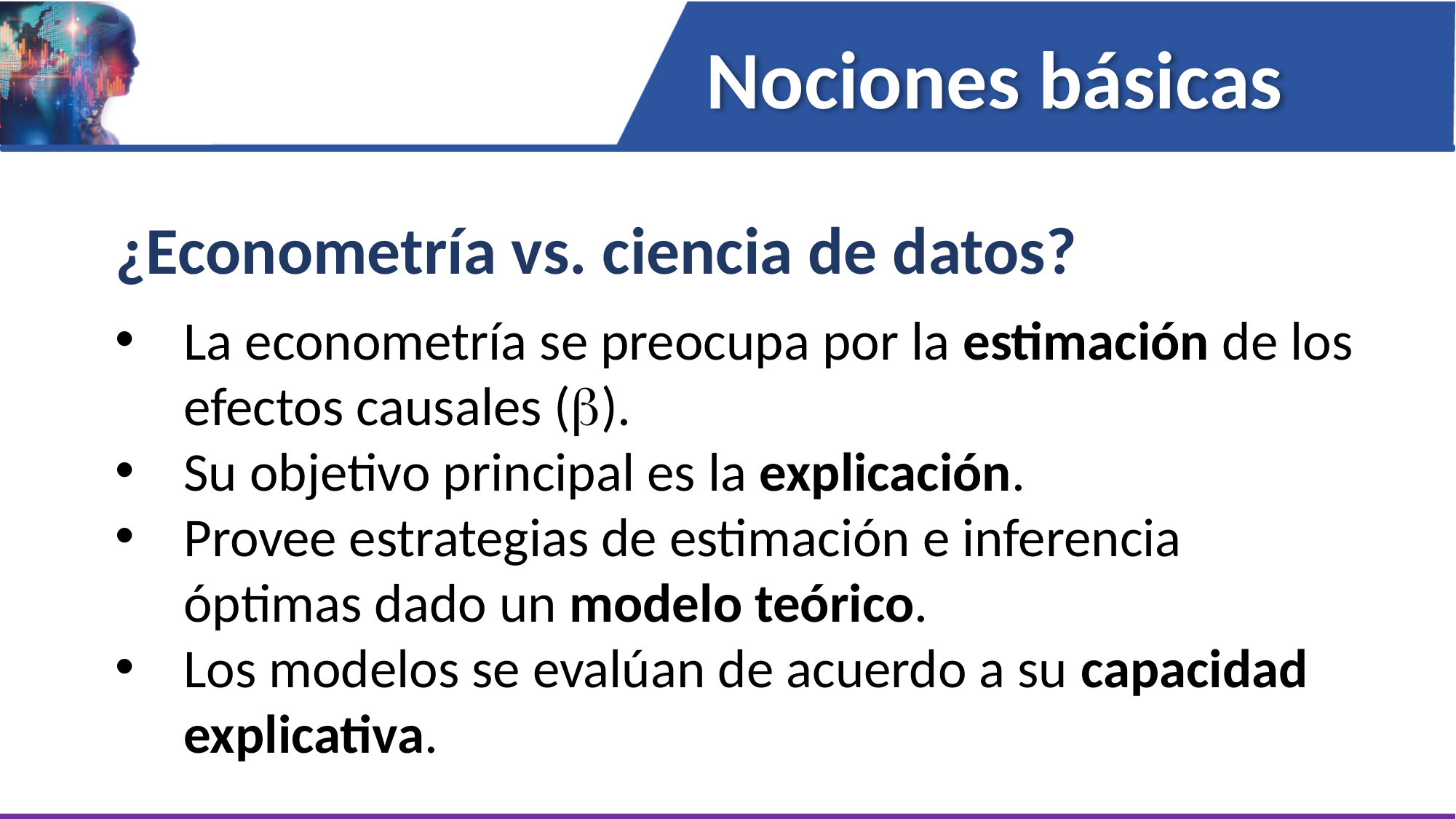

Nociones básicas
¿Econometría vs. ciencia de datos?
La econometría se preocupa por la estimación de los efectos causales (β).
Su objetivo principal es la explicación.
Provee estrategias de estimación e inferencia óptimas dado un modelo teórico.
Los modelos se evalúan de acuerdo a su capacidad explicativa.